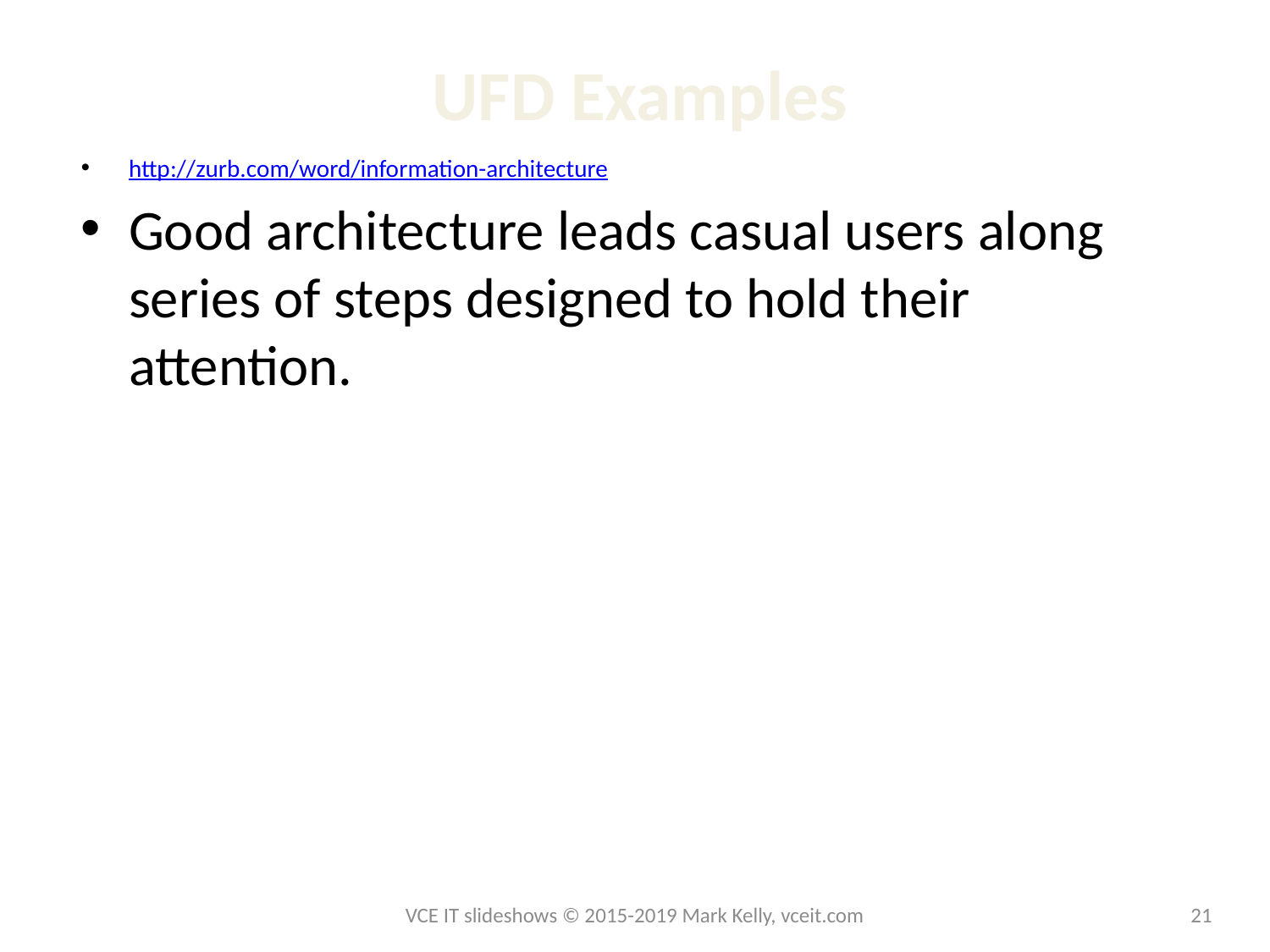

# UFD Examples
http://zurb.com/word/information-architecture
Good architecture leads casual users along series of steps designed to hold their attention.
VCE IT slideshows © 2015-2019 Mark Kelly, vceit.com
21